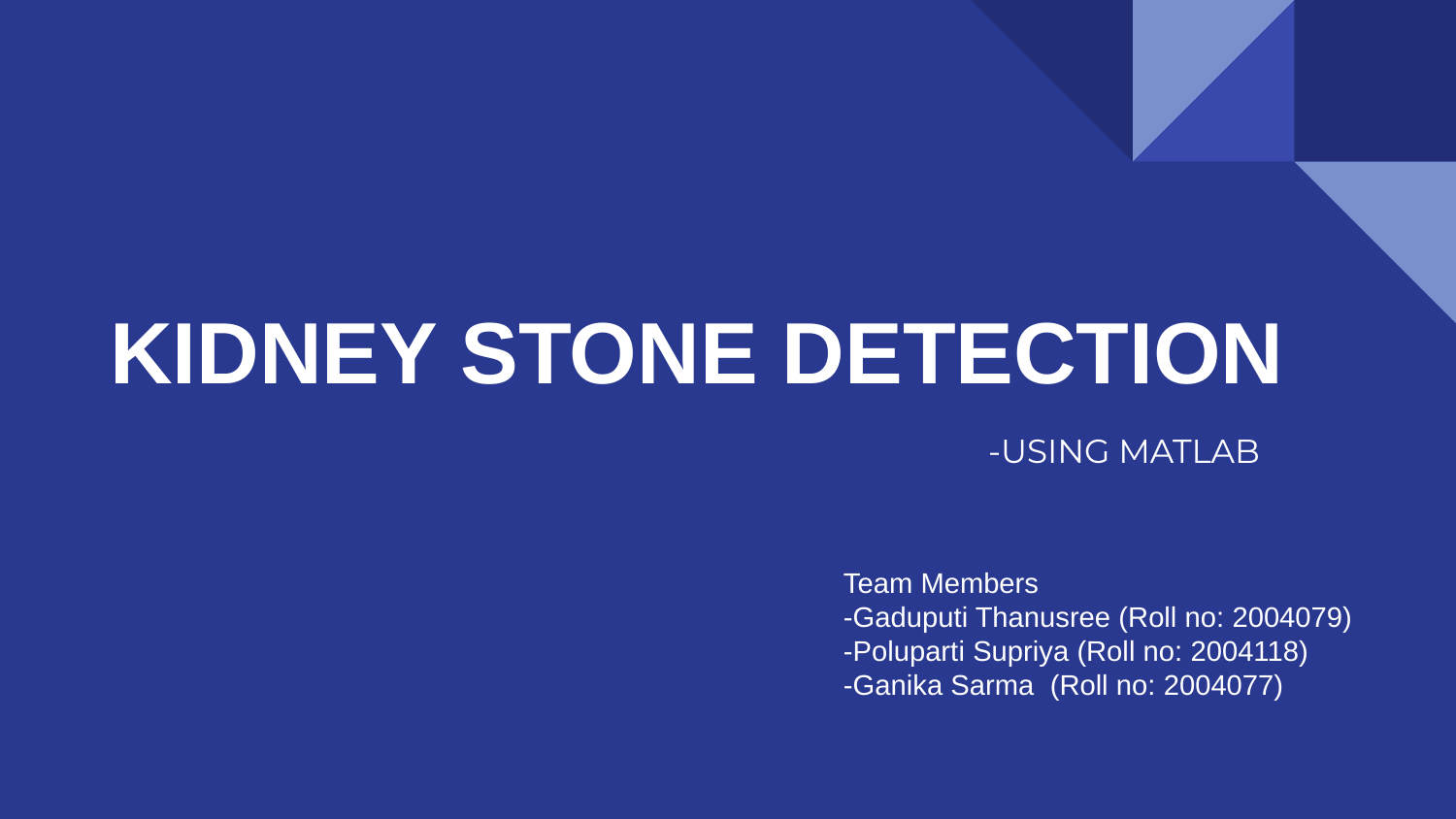

# KIDNEY STONE DETECTION
     -USING MATLAB
Team Members
-Gaduputi Thanusree (Roll no: 2004079)
-Poluparti Supriya (Roll no: 2004118)
-Ganika Sarma  (Roll no: 2004077)